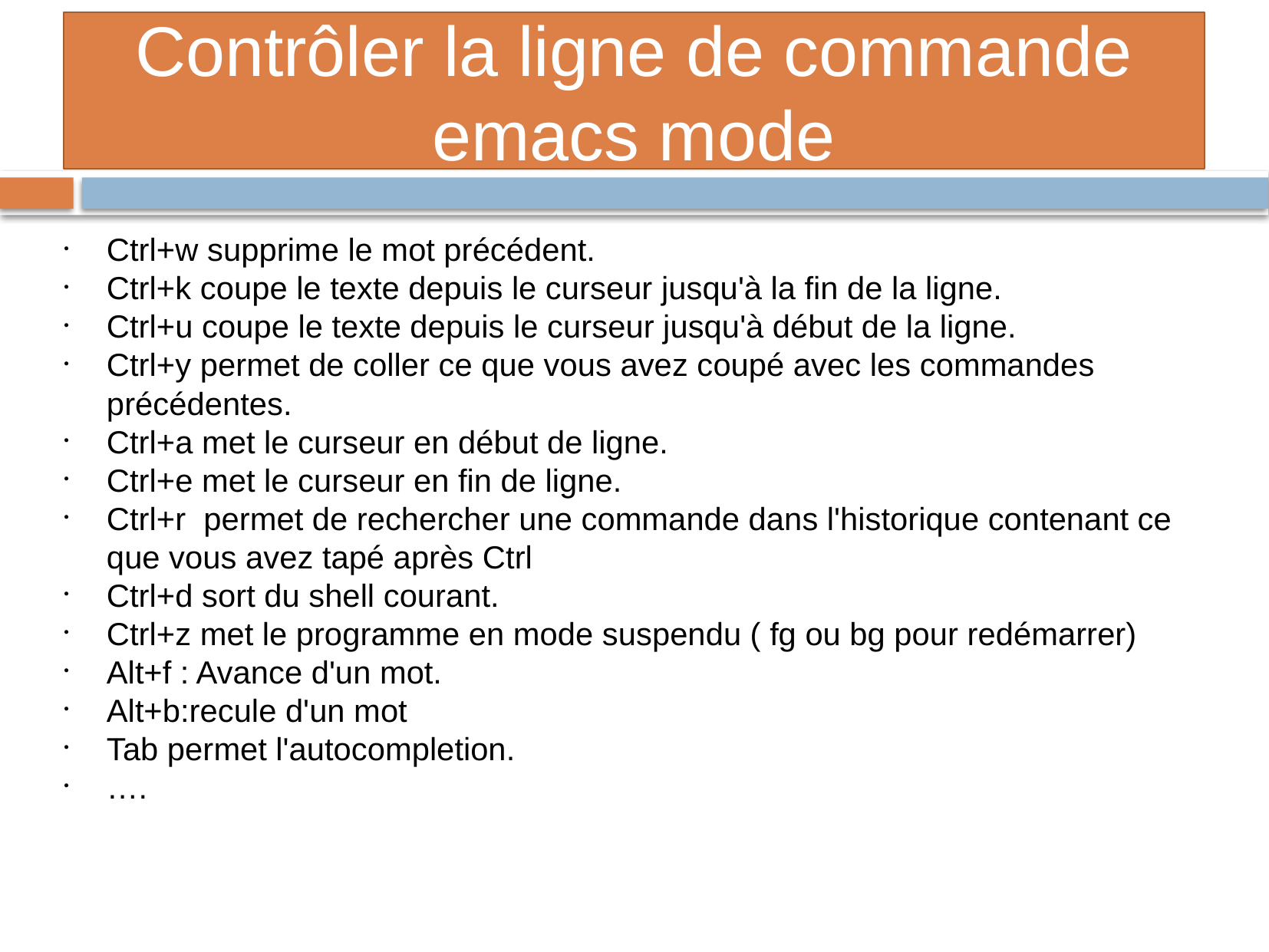

Contrôler la ligne de commande emacs mode
Ctrl+w supprime le mot précédent.
Ctrl+k coupe le texte depuis le curseur jusqu'à la fin de la ligne.
Ctrl+u coupe le texte depuis le curseur jusqu'à début de la ligne.
Ctrl+y permet de coller ce que vous avez coupé avec les commandes précédentes.
Ctrl+a met le curseur en début de ligne.
Ctrl+e met le curseur en fin de ligne.
Ctrl+r  permet de rechercher une commande dans l'historique contenant ce que vous avez tapé après Ctrl
Ctrl+d sort du shell courant.
Ctrl+z met le programme en mode suspendu ( fg ou bg pour redémarrer)
Alt+f : Avance d'un mot.
Alt+b:recule d'un mot
Tab permet l'autocompletion.
….